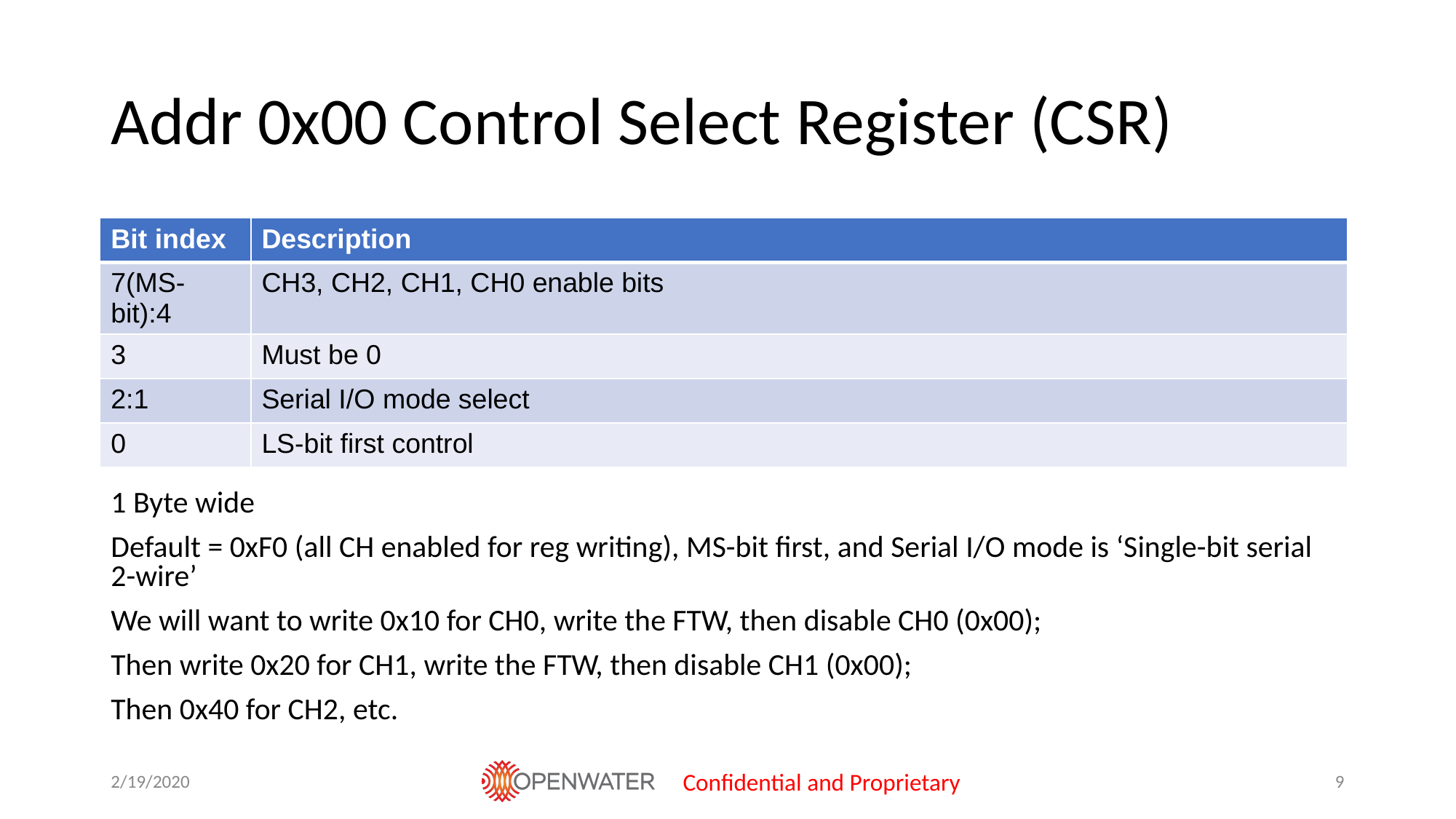

# Addr 0x00 Control Select Register (CSR)
| Bit index | Description |
| --- | --- |
| 7(MS-bit):4 | CH3, CH2, CH1, CH0 enable bits |
| 3 | Must be 0 |
| 2:1 | Serial I/O mode select |
| 0 | LS-bit first control |
1 Byte wide
Default = 0xF0 (all CH enabled for reg writing), MS-bit first, and Serial I/O mode is ‘Single-bit serial 2-wire’
We will want to write 0x10 for CH0, write the FTW, then disable CH0 (0x00);
Then write 0x20 for CH1, write the FTW, then disable CH1 (0x00);
Then 0x40 for CH2, etc.
2/19/2020
Confidential and Proprietary
9